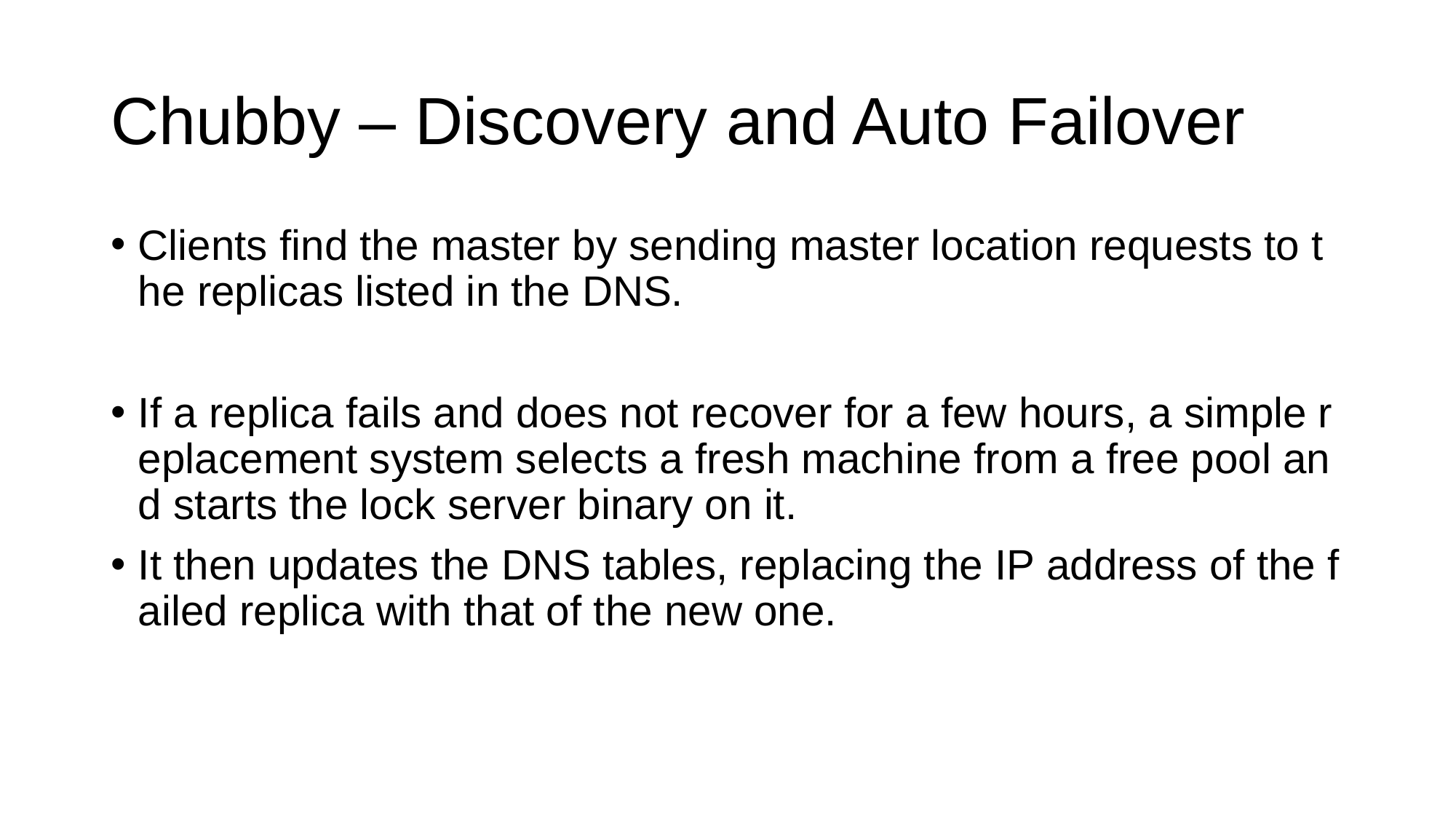

# Chubby – Discovery and Auto Failover
Clients find the master by sending master location requests to the replicas listed in the DNS.

If a replica fails and does not recover for a few hours, a simple replacement system selects a fresh machine from a free pool and starts the lock server binary on it.
It then updates the DNS tables, replacing the IP address of the failed replica with that of the new one.